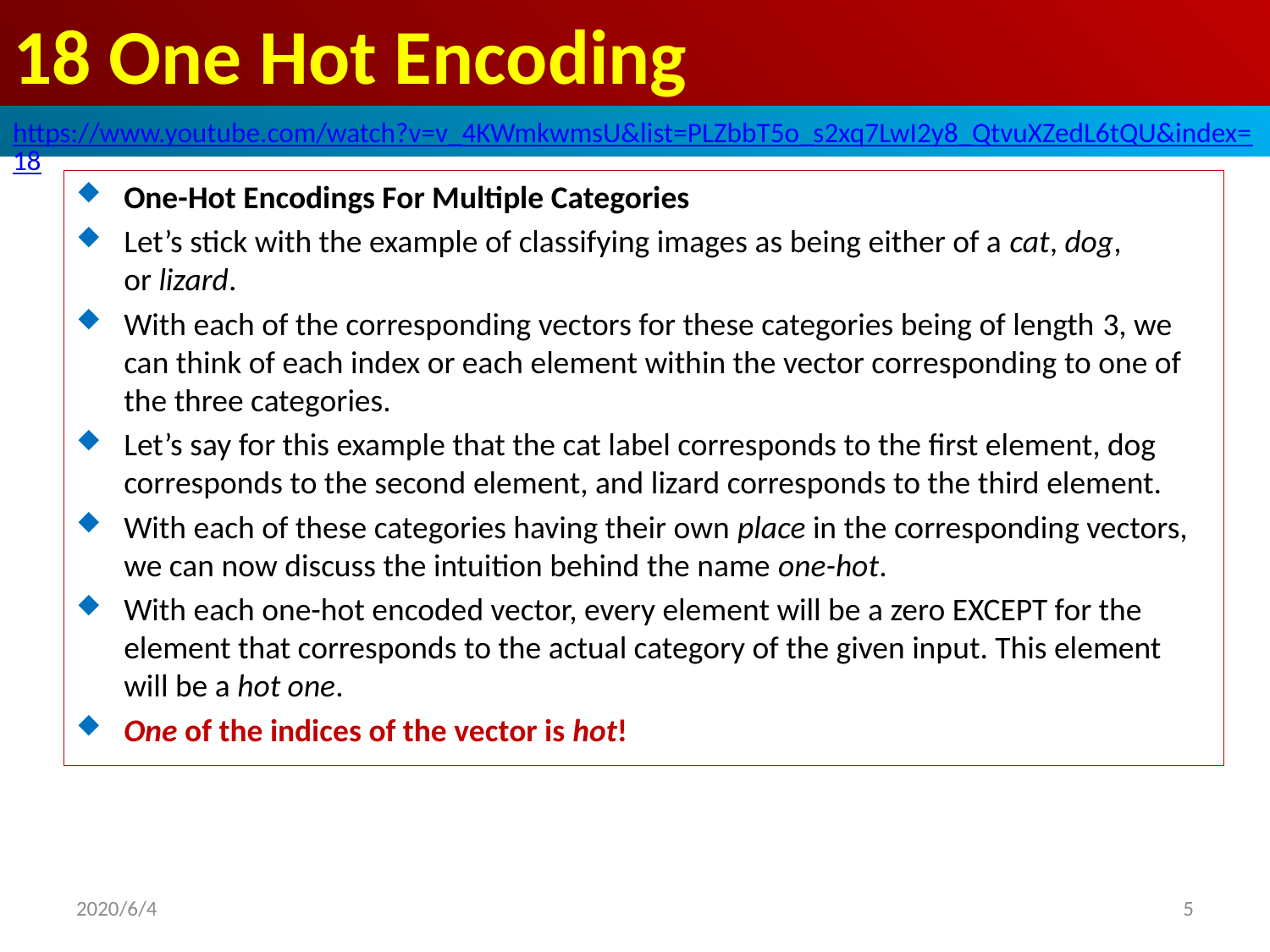

# 18 One Hot Encoding
https://www.youtube.com/watch?v=v_4KWmkwmsU&list=PLZbbT5o_s2xq7LwI2y8_QtvuXZedL6tQU&index=18
One-Hot Encodings For Multiple Categories
Let’s stick with the example of classifying images as being either of a cat, dog, or lizard.
With each of the corresponding vectors for these categories being of length 3, we can think of each index or each element within the vector corresponding to one of the three categories.
Let’s say for this example that the cat label corresponds to the first element, dog corresponds to the second element, and lizard corresponds to the third element.
With each of these categories having their own place in the corresponding vectors, we can now discuss the intuition behind the name one-hot.
With each one-hot encoded vector, every element will be a zero EXCEPT for the element that corresponds to the actual category of the given input. This element will be a hot one.
One of the indices of the vector is hot!

2020/6/4
5